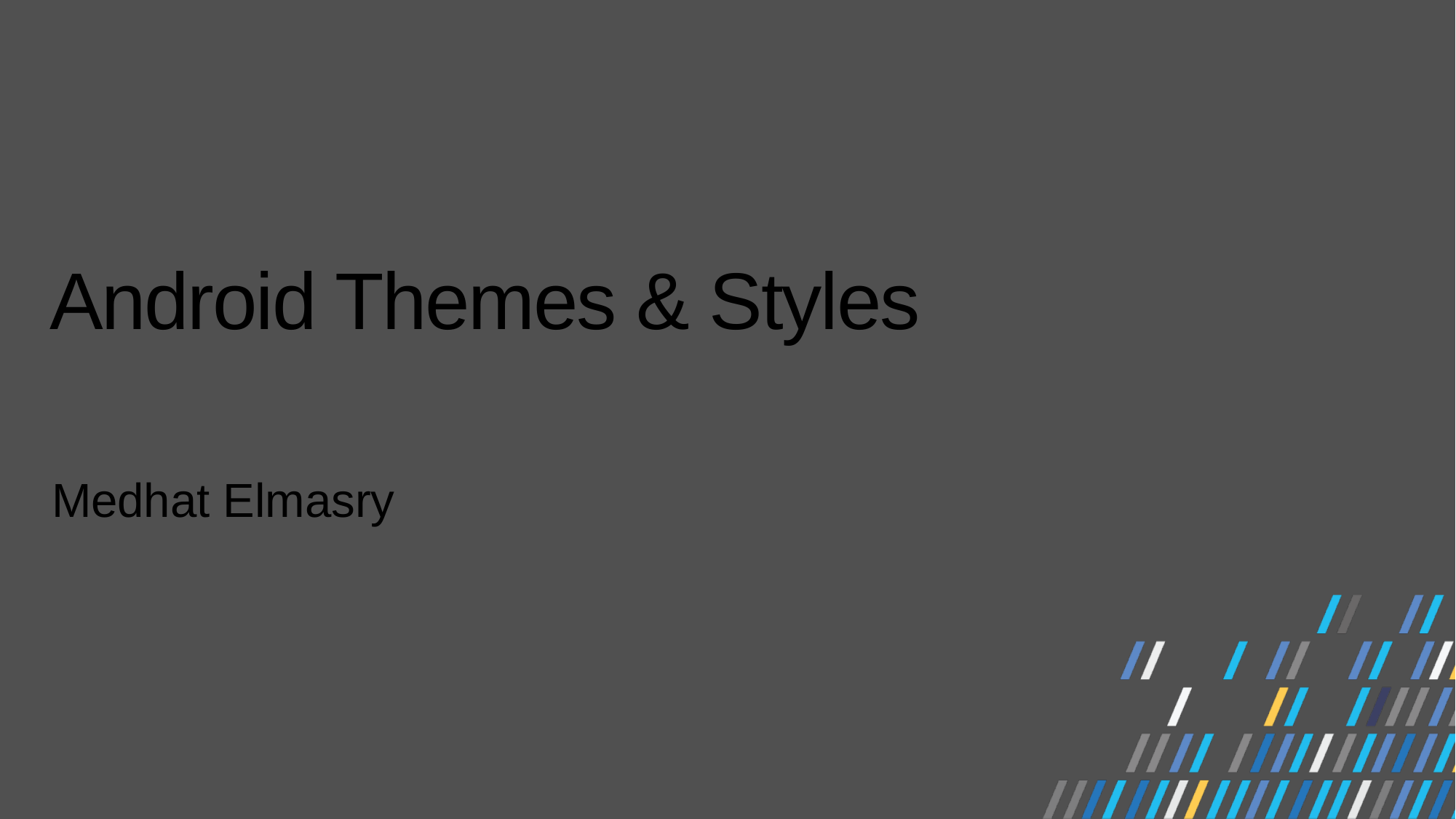

# Android Themes & Styles
Medhat Elmasry